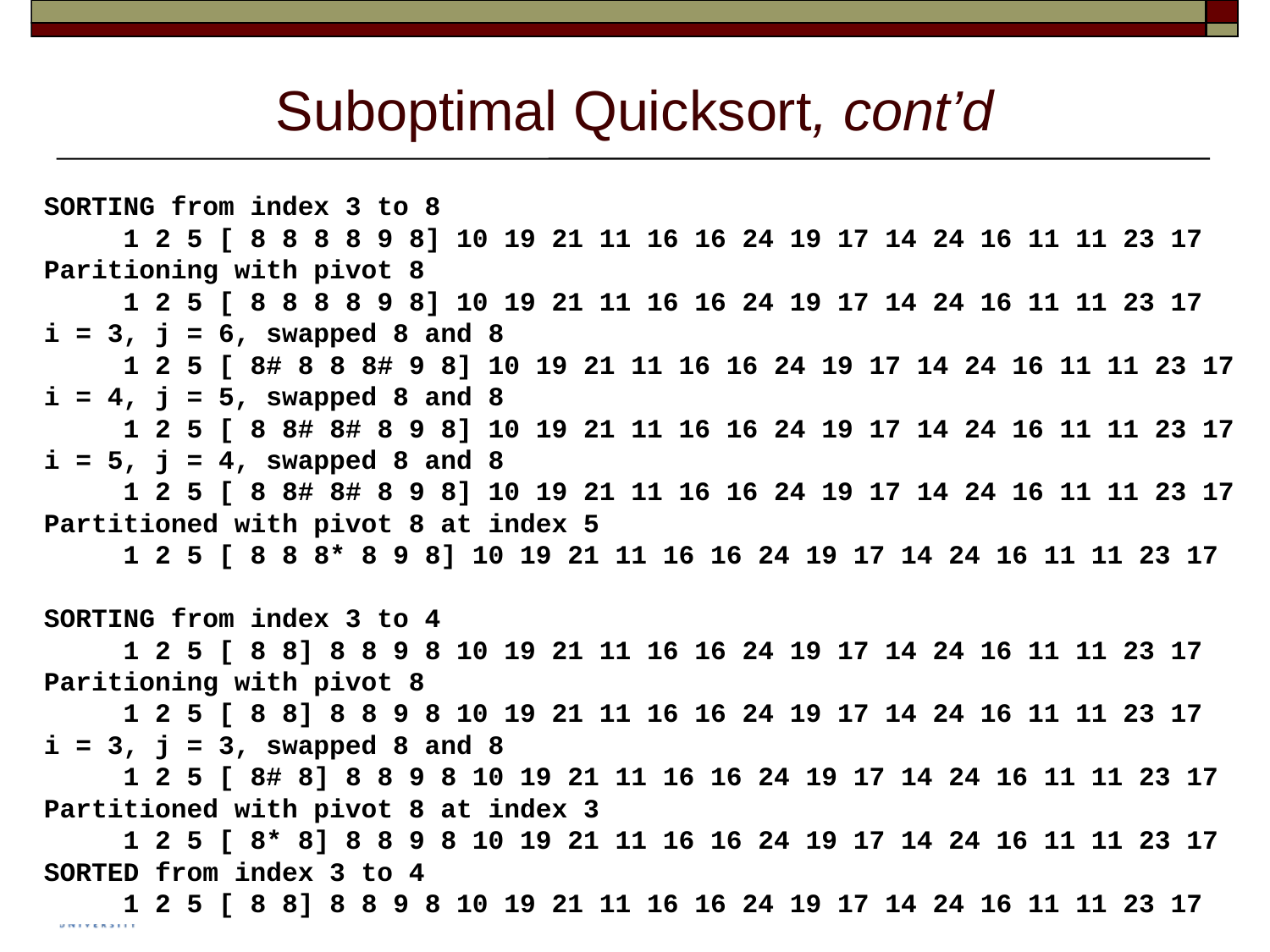

# Suboptimal Quicksort, cont’d
SORTING from index 3 to 8
     1 2 5 [ 8 8 8 8 9 8] 10 19 21 11 16 16 24 19 17 14 24 16 11 11 23 17
Paritioning with pivot 8
     1 2 5 [ 8 8 8 8 9 8] 10 19 21 11 16 16 24 19 17 14 24 16 11 11 23 17
i = 3, j = 6, swapped 8 and 8
     1 2 5 [ 8# 8 8 8# 9 8] 10 19 21 11 16 16 24 19 17 14 24 16 11 11 23 17
i = 4, j = 5, swapped 8 and 8
     1 2 5 [ 8 8# 8# 8 9 8] 10 19 21 11 16 16 24 19 17 14 24 16 11 11 23 17
i = 5, j = 4, swapped 8 and 8
     1 2 5 [ 8 8# 8# 8 9 8] 10 19 21 11 16 16 24 19 17 14 24 16 11 11 23 17
Partitioned with pivot 8 at index 5
     1 2 5 [ 8 8 8* 8 9 8] 10 19 21 11 16 16 24 19 17 14 24 16 11 11 23 17

SORTING from index 3 to 4
     1 2 5 [ 8 8] 8 8 9 8 10 19 21 11 16 16 24 19 17 14 24 16 11 11 23 17
Paritioning with pivot 8
     1 2 5 [ 8 8] 8 8 9 8 10 19 21 11 16 16 24 19 17 14 24 16 11 11 23 17
i = 3, j = 3, swapped 8 and 8
     1 2 5 [ 8# 8] 8 8 9 8 10 19 21 11 16 16 24 19 17 14 24 16 11 11 23 17
Partitioned with pivot 8 at index 3
     1 2 5 [ 8* 8] 8 8 9 8 10 19 21 11 16 16 24 19 17 14 24 16 11 11 23 17
SORTED from index 3 to 4
     1 2 5 [ 8 8] 8 8 9 8 10 19 21 11 16 16 24 19 17 14 24 16 11 11 23 17
51